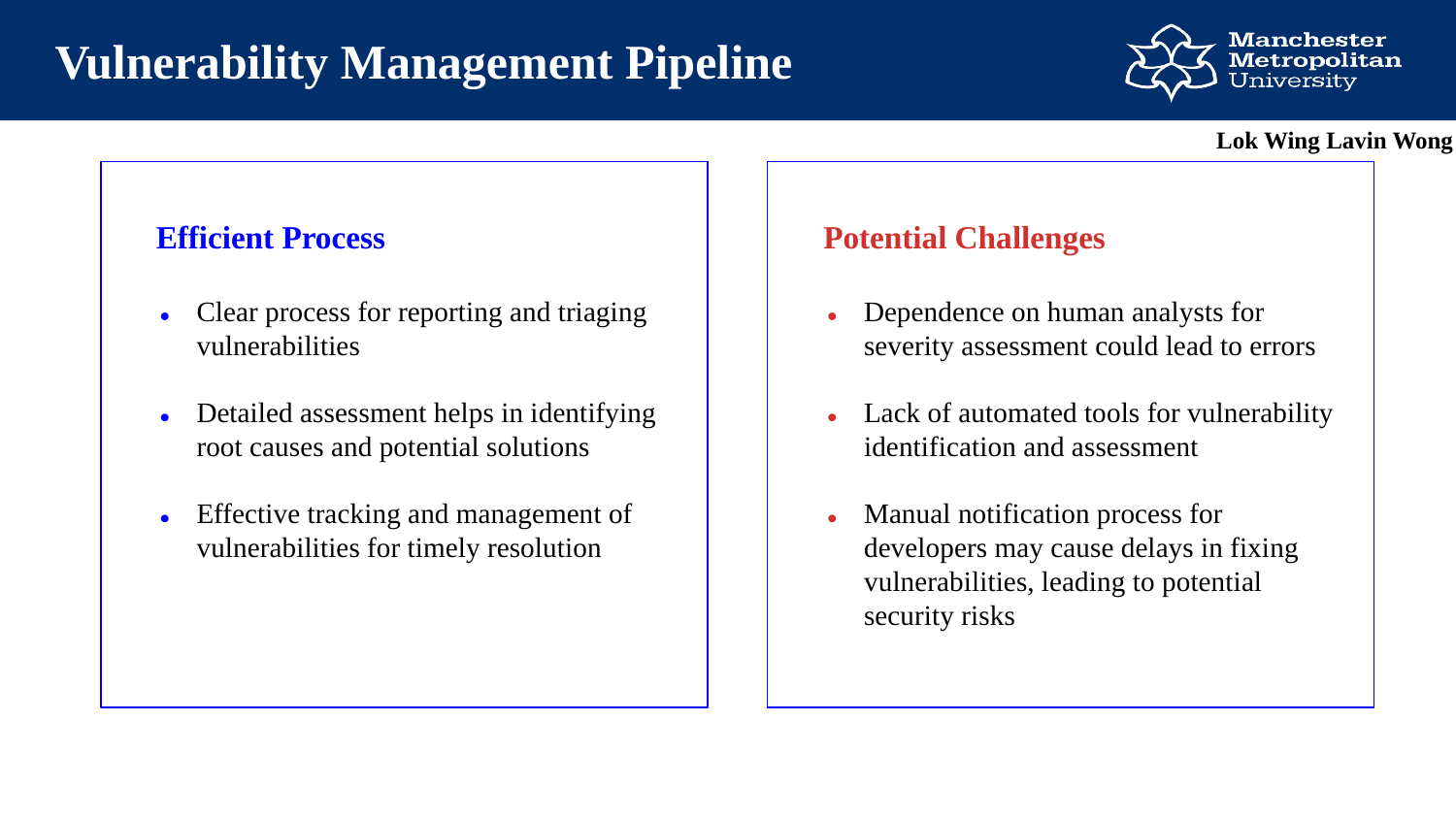

Vulnerability Management Pipeline
Lok Wing Lavin Wong

Efficient Process
Potential Challenges
Clear process for reporting and triaging vulnerabilities
Dependence on human analysts for severity assessment could lead to errors

Detailed assessment helps in identifying root causes and potential solutions
Lack of automated tools for vulnerability identification and assessment

Effective tracking and management of vulnerabilities for timely resolution
Manual notification process for developers may cause delays in fixing vulnerabilities, leading to potential security risks